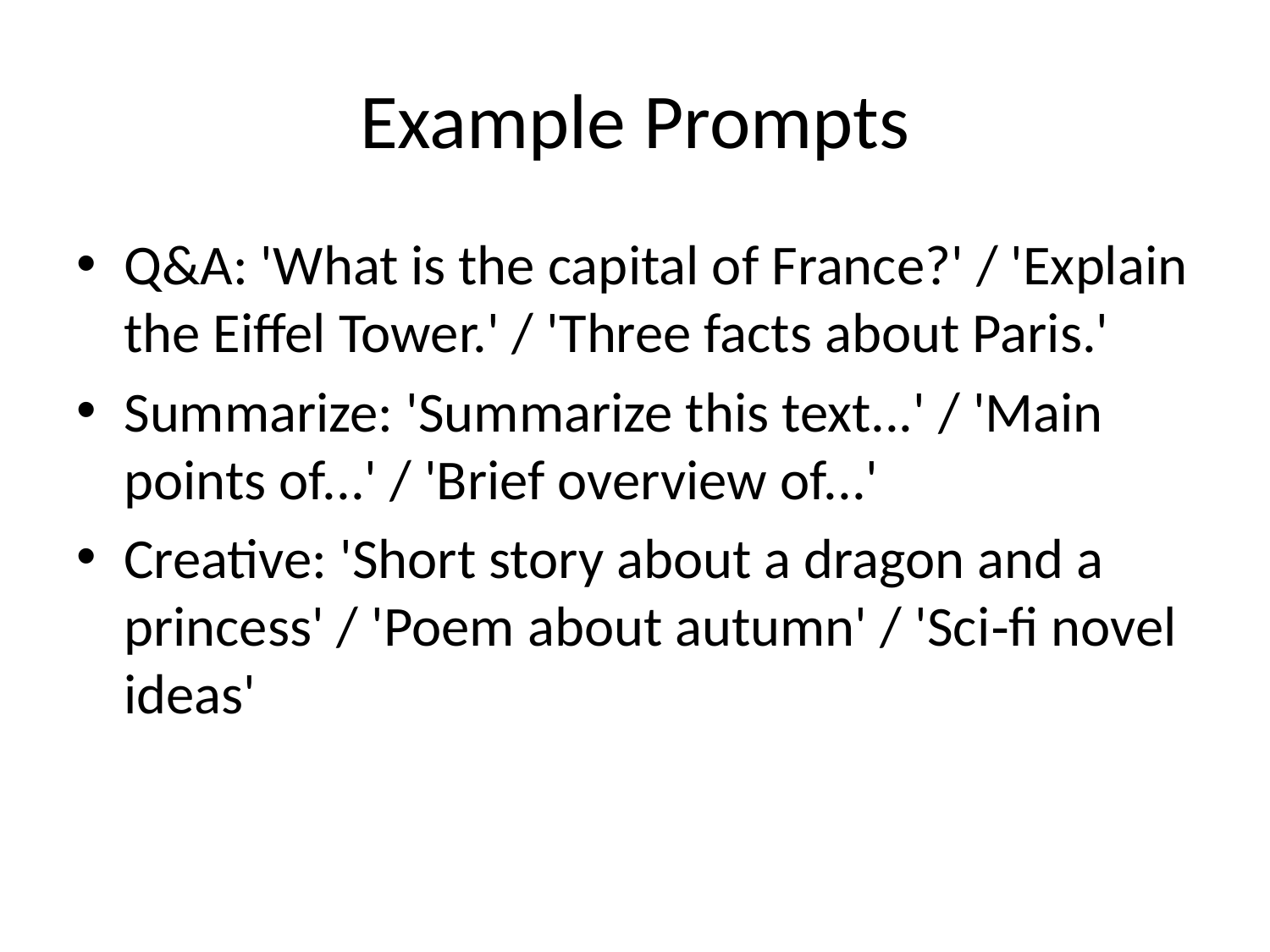

# Example Prompts
Q&A: 'What is the capital of France?' / 'Explain the Eiffel Tower.' / 'Three facts about Paris.'
Summarize: 'Summarize this text...' / 'Main points of...' / 'Brief overview of...'
Creative: 'Short story about a dragon and a princess' / 'Poem about autumn' / 'Sci‑fi novel ideas'